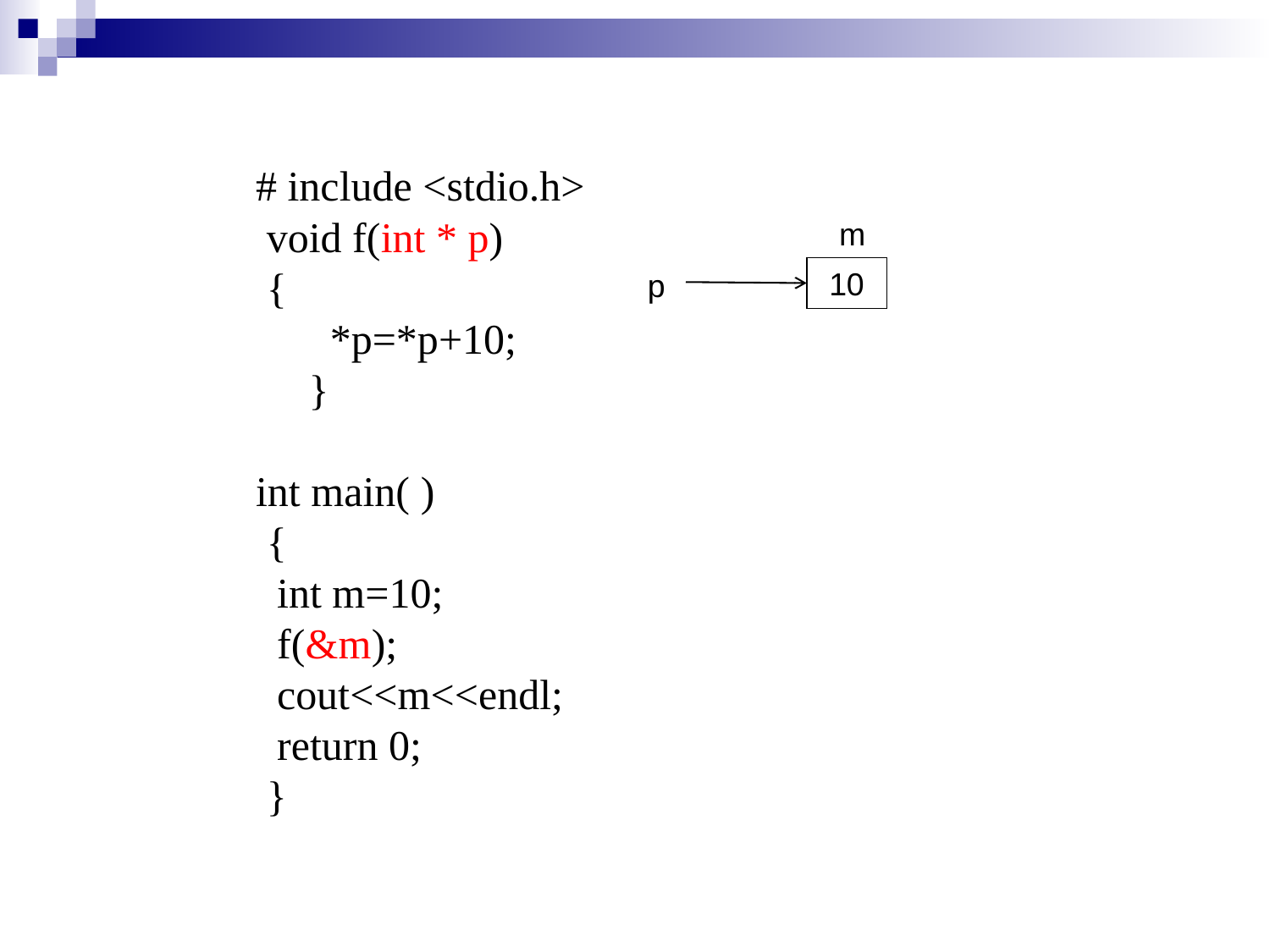

# include <stdio.h>
 void f(int * p)
 {
       *p=*p+10;
     }

int main( )
 {
  int m=10;
  f(&m);
  cout<<m<<endl;
  return 0;
 }
m
10
p